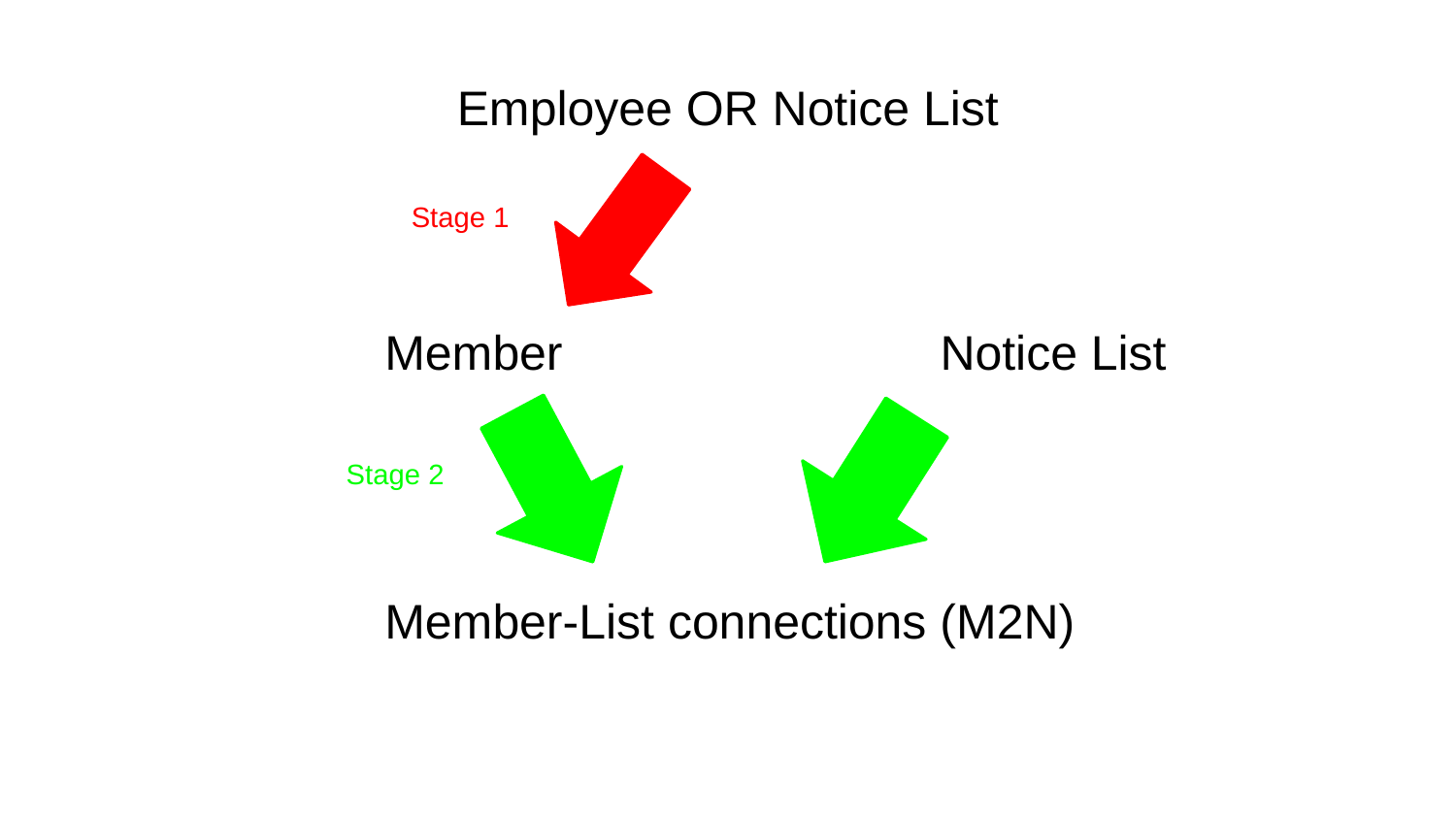

#
Employee OR Notice List

Stage 1

Member
Notice List

Stage 2
Member-List connections (M2N)